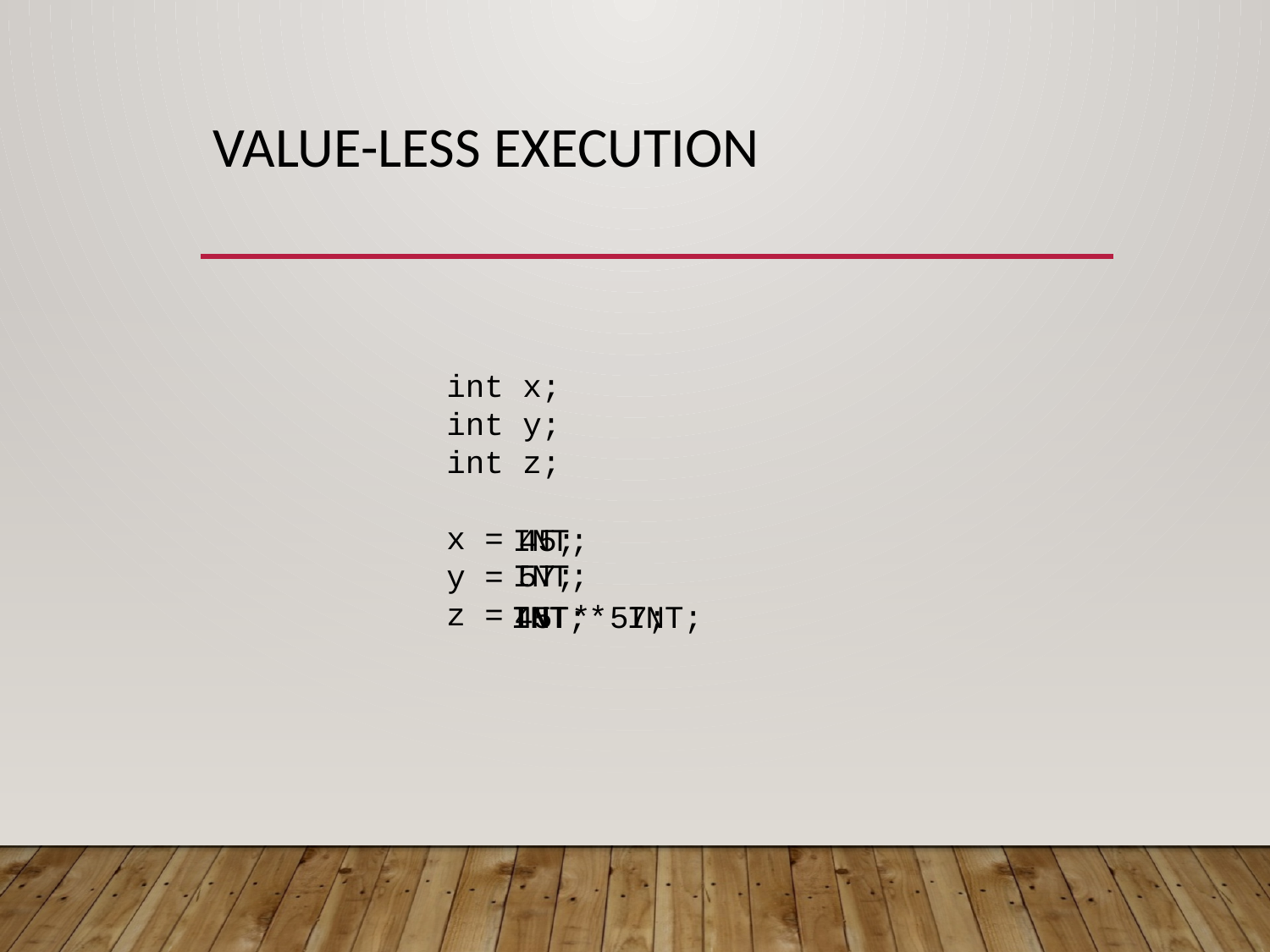

# Value-Less Execution
int x;
int y;
int z;

x =
y =
z =
INT;
45;
INT;
57;
INT;
INT * INT;
45 * 57;